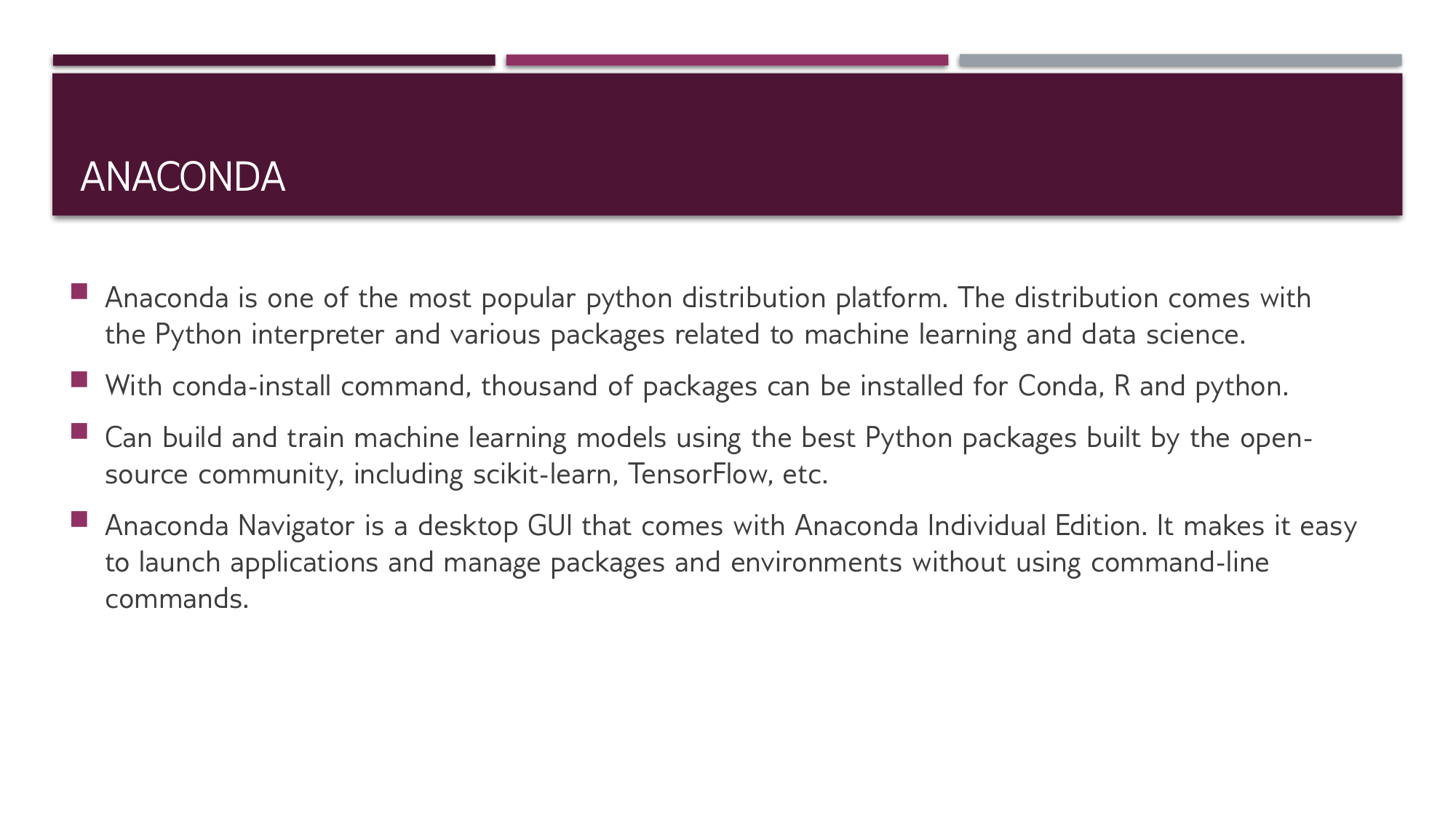

# Anaconda
Anaconda is one of the most popular python distribution platform. The distribution comes with the Python interpreter and various packages related to machine learning and data science.
With conda-install command, thousand of packages can be installed for Conda, R and python.
Can build and train machine learning models using the best Python packages built by the open-source community, including scikit-learn, TensorFlow, etc.
Anaconda Navigator is a desktop GUI that comes with Anaconda Individual Edition. It makes it easy to launch applications and manage packages and environments without using command-line commands.